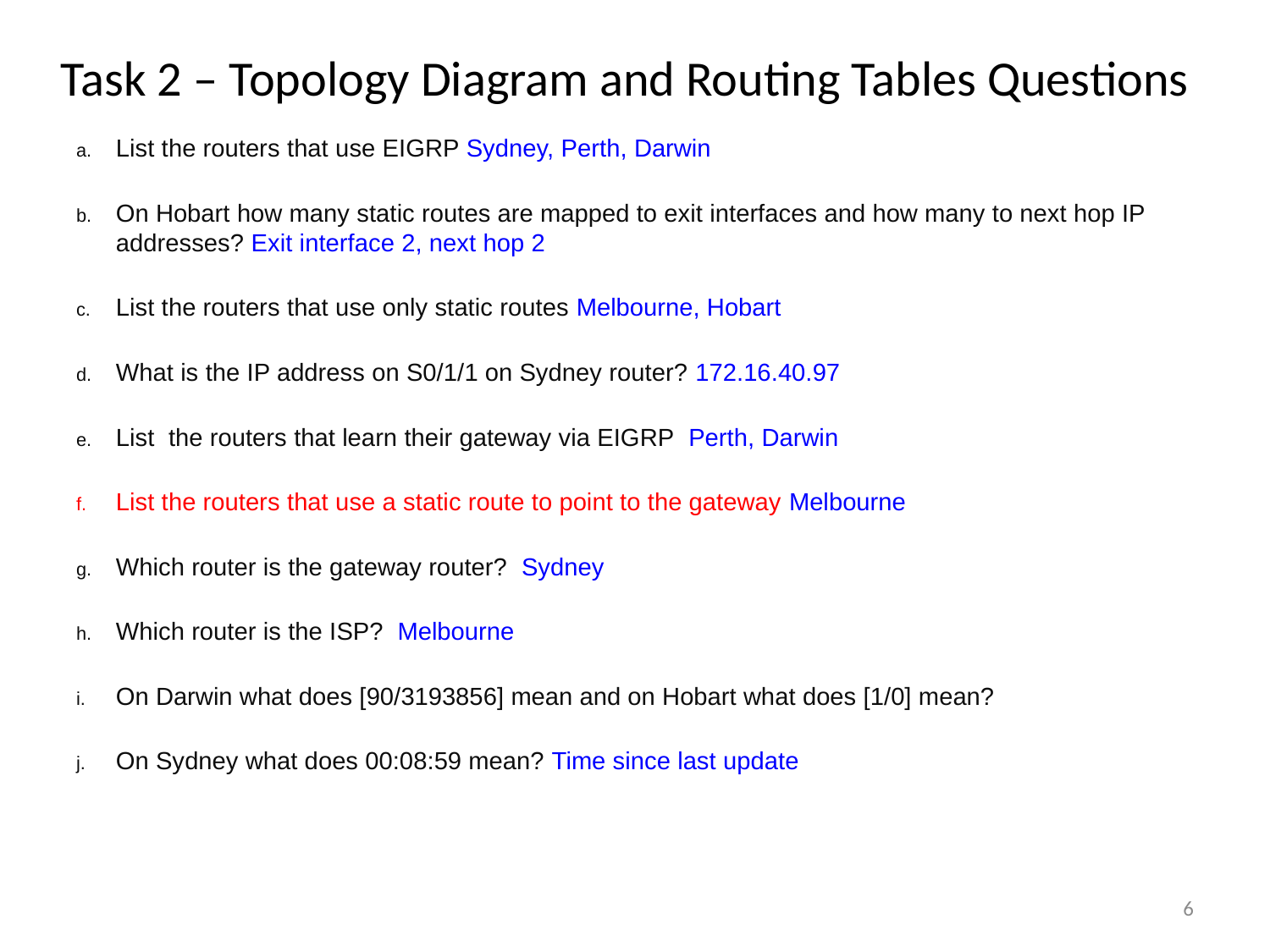

# Task 2 – Topology Diagram and Routing Tables Questions
List the routers that use EIGRP Sydney, Perth, Darwin
On Hobart how many static routes are mapped to exit interfaces and how many to next hop IP addresses? Exit interface 2, next hop 2
List the routers that use only static routes Melbourne, Hobart
What is the IP address on S0/1/1 on Sydney router? 172.16.40.97
List  the routers that learn their gateway via EIGRP  Perth, Darwin
List the routers that use a static route to point to the gateway Melbourne
Which router is the gateway router?  Sydney
Which router is the ISP?  Melbourne
On Darwin what does [90/3193856] mean and on Hobart what does [1/0] mean?
On Sydney what does 00:08:59 mean? Time since last update

6